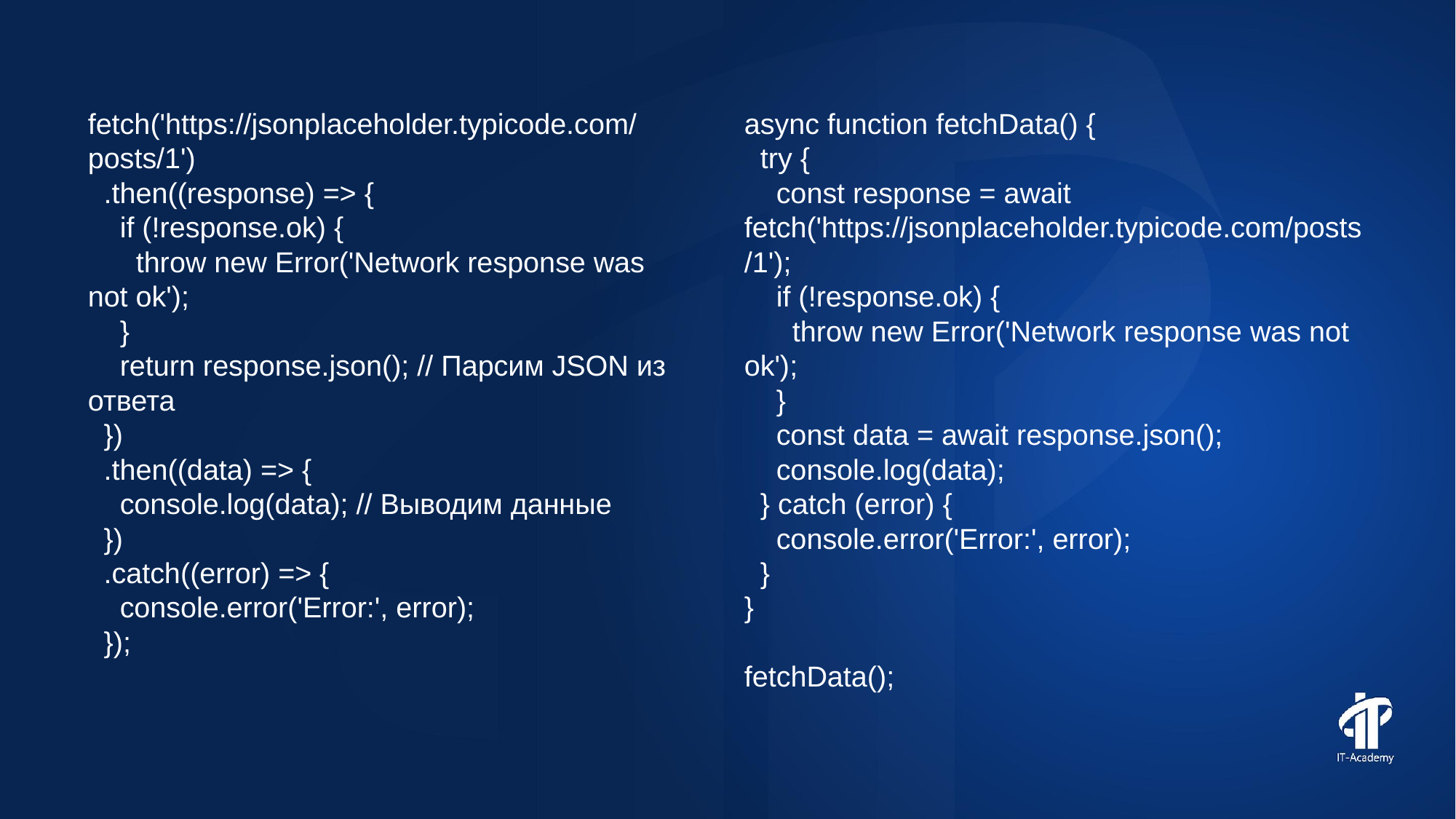

fetch('https://jsonplaceholder.typicode.com/posts/1')
  .then((response) => {
    if (!response.ok) {
      throw new Error('Network response was not ok');
    }
    return response.json(); // Парсим JSON из ответа
  })
  .then((data) => {
    console.log(data); // Выводим данные
  })
  .catch((error) => {
    console.error('Error:', error);
  });
async function fetchData() {
  try {
    const response = await fetch('https://jsonplaceholder.typicode.com/posts/1');
    if (!response.ok) {
      throw new Error('Network response was not ok');
    }
    const data = await response.json();
    console.log(data);
  } catch (error) {
    console.error('Error:', error);
  }
}

fetchData();